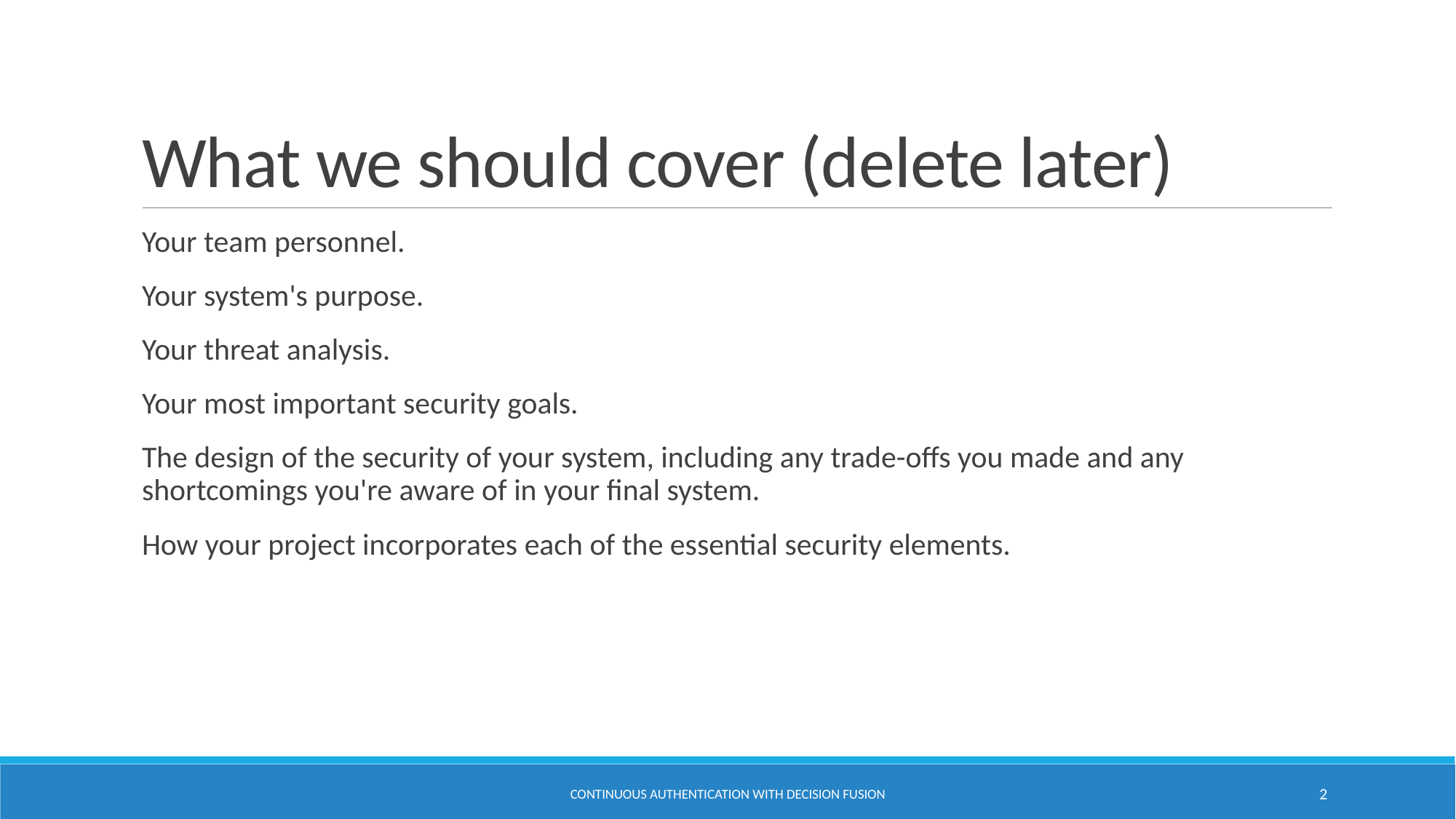

# What we should cover (delete later)
Your team personnel.
Your system's purpose.
Your threat analysis.
Your most important security goals.
The design of the security of your system, including any trade-offs you made and any shortcomings you're aware of in your final system.
How your project incorporates each of the essential security elements.

Continuous authentication with decision fusion
2